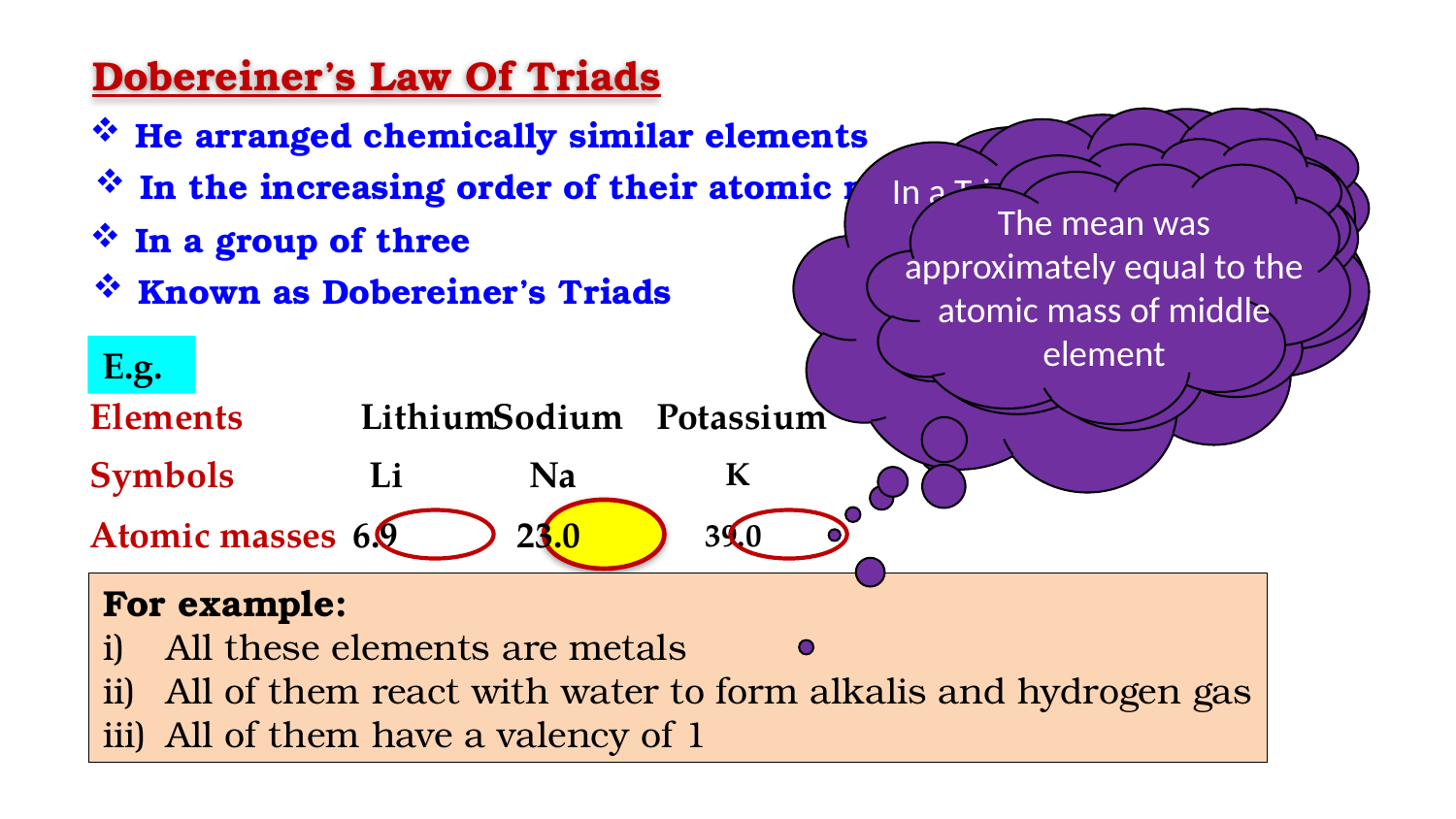

Dobereiner’s Law Of Triads
He arranged chemically similar elements
In a Triad, atomic mass of middle element is approximately the mean of atomic masses of other two elements.

Li	Na	K
are chemically similar elements

Statement of the law is as follows
In the increasing order of their atomic masses

Then he calculated the mean of atomic masses of first and the last element of the triad.

The mean was approximately equal to the atomic mass of middle element
In a group of three

Arranged in increasing order of their atomic masses
Known as Dobereiner’s Triads
E.g.
Elements
Lithium
Sodium
Potassium
Symbols
Li
Na
K

Atomic masses
6.9
23.0
39.0

For example:
All these elements are metals
All of them react with water to form alkalis and hydrogen gas
All of them have a valency of 1
6.9 + 39
      2
45.9
   2
22.95
=
=